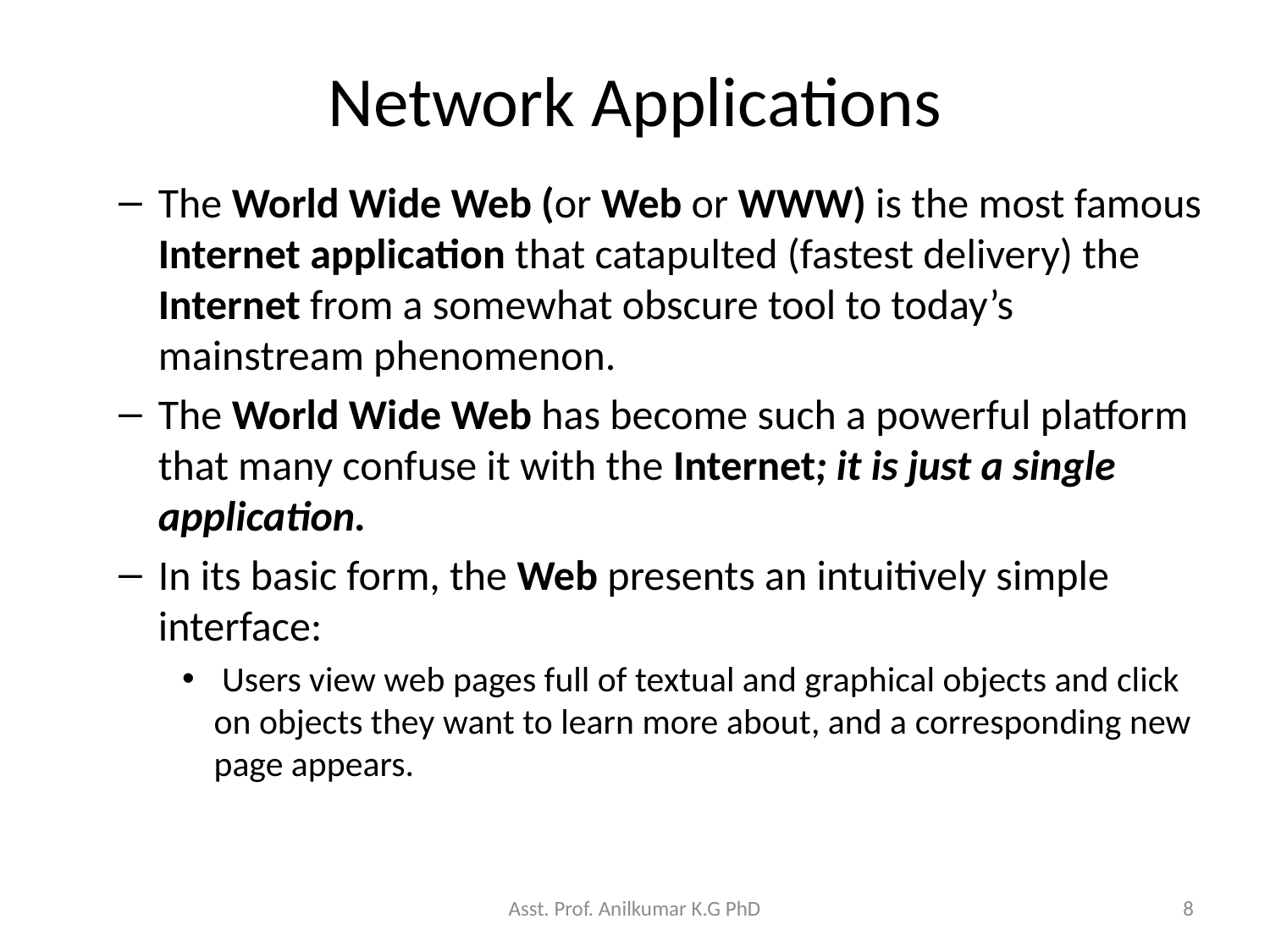

# Network Applications
The World Wide Web (or Web or WWW) is the most famous Internet application that catapulted (fastest delivery) the Internet from a somewhat obscure tool to today’s mainstream phenomenon.
The World Wide Web has become such a powerful platform that many confuse it with the Internet; it is just a single application.
In its basic form, the Web presents an intuitively simple interface:
 Users view web pages full of textual and graphical objects and click on objects they want to learn more about, and a corresponding new page appears.

Asst. Prof. Anilkumar K.G PhD
8